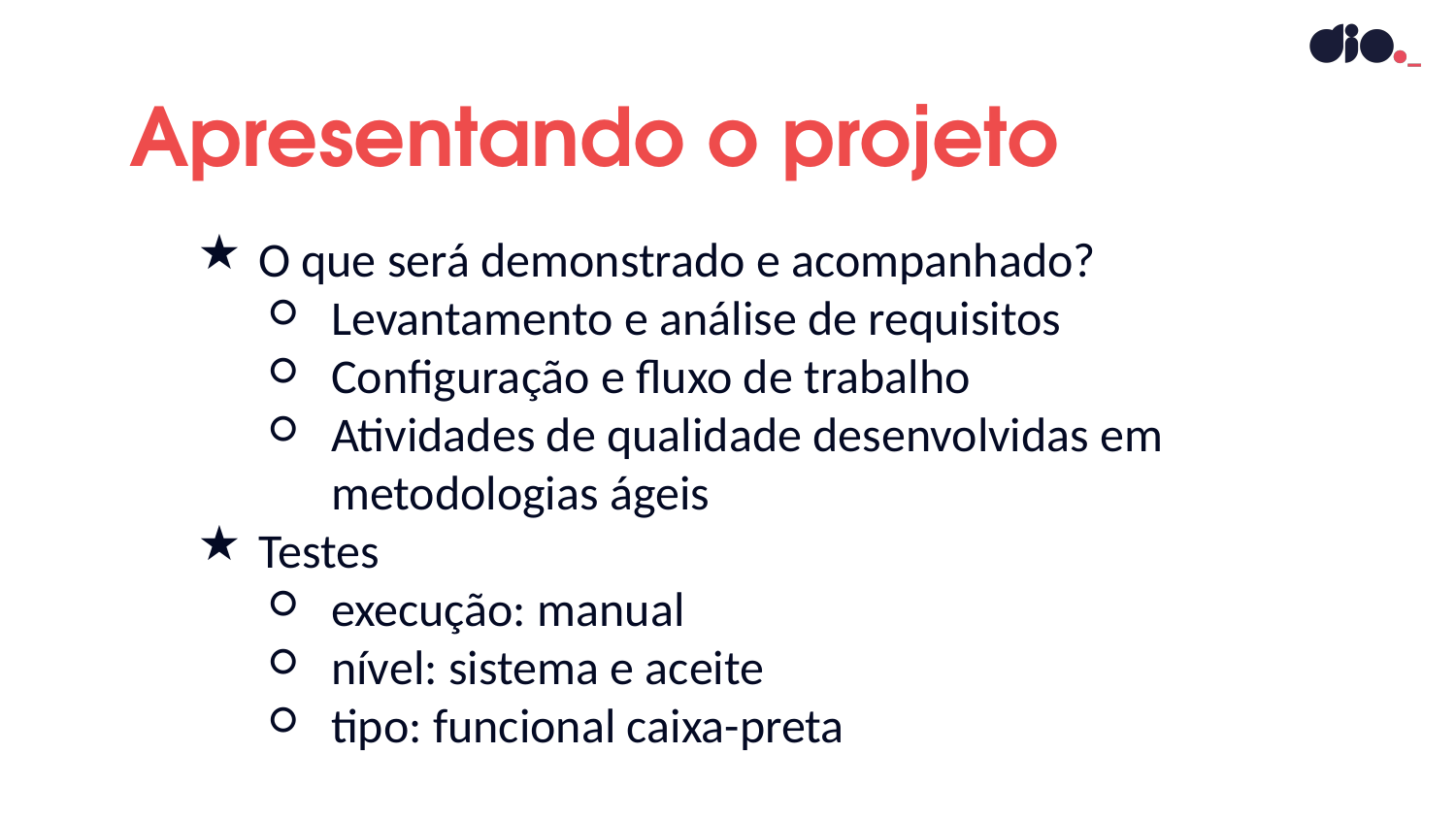

Apresentando o projeto
O que será demonstrado e acompanhado?
Levantamento e análise de requisitos
Configuração e fluxo de trabalho
Atividades de qualidade desenvolvidas em metodologias ágeis
Testes
execução: manual
nível: sistema e aceite
tipo: funcional caixa-preta